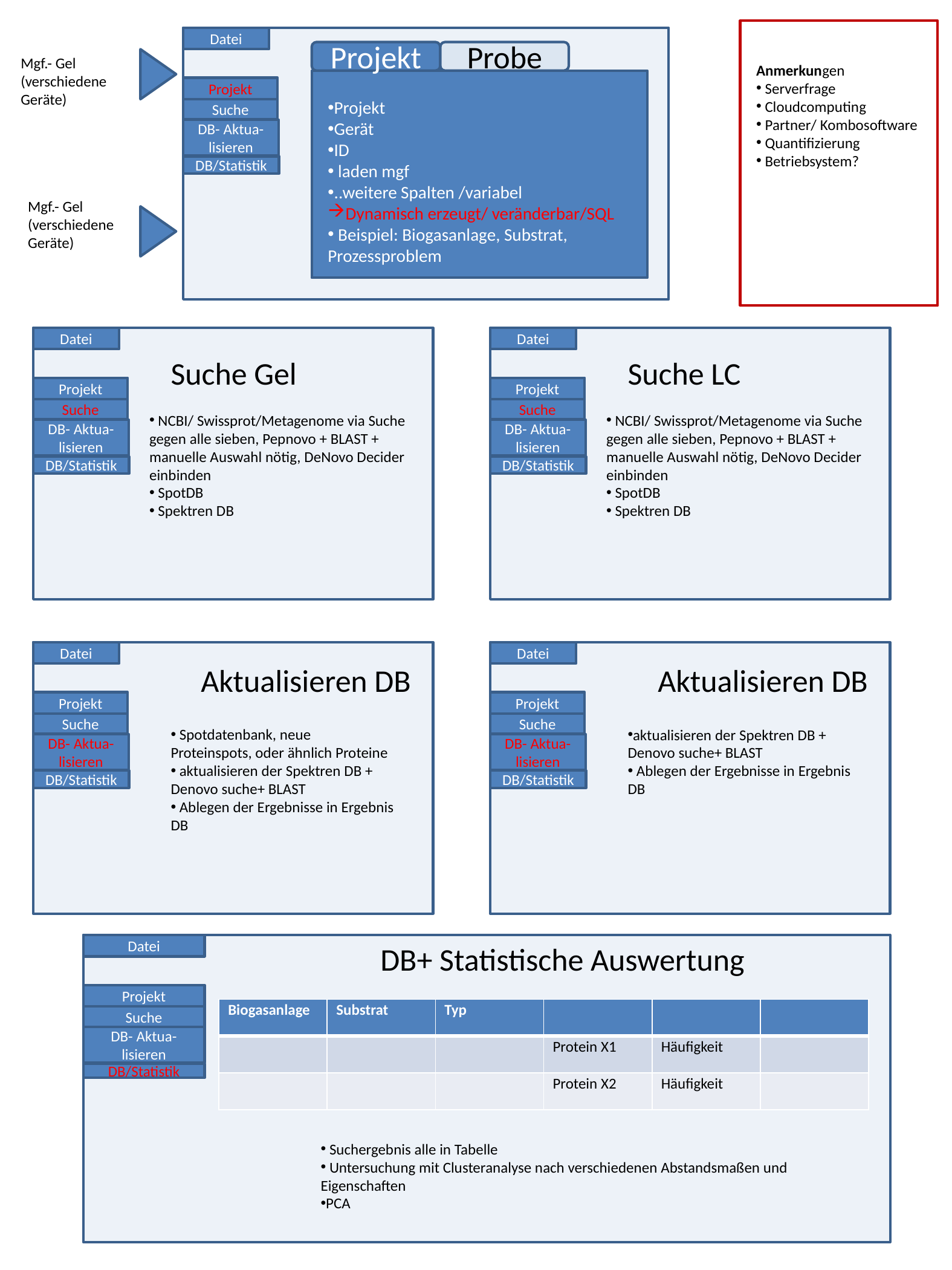

Datei
Projekt
Probe
Mgf.- Gel
(verschiedene Geräte)

Projekt
Projekt
Gerät
ID
 laden mgf
..weitere Spalten /variabel
Dynamisch erzeugt/ veränderbar/SQL
 Beispiel: Biogasanlage, Substrat, Prozessproblem
Suche
DB- Aktua-lisieren
DB/Statistik
Mgf.- Gel
(verschiedene Geräte)

Anmerkungen
 Serverfrage
 Cloudcomputing
 Partner/ Kombosoftware
 Quantifizierung
 Betriebsystem?

Datei

Datei
Suche Gel
Suche LC
Projekt
Projekt
Suche
Suche
 NCBI/ Swissprot/Metagenome via Suche gegen alle sieben, Pepnovo + BLAST + manuelle Auswahl nötig, DeNovo Decider einbinden
 SpotDB
 Spektren DB
 NCBI/ Swissprot/Metagenome via Suche gegen alle sieben, Pepnovo + BLAST + manuelle Auswahl nötig, DeNovo Decider einbinden
 SpotDB
 Spektren DB
DB- Aktua-lisieren
DB- Aktua-lisieren
DB/Statistik
DB/Statistik

Datei
Aktualisieren DB
Projekt
Suche
 Spotdatenbank, neue Proteinspots, oder ähnlich Proteine
 aktualisieren der Spektren DB + Denovo suche+ BLAST
 Ablegen der Ergebnisse in Ergebnis DB
DB- Aktua-lisieren
DB/Statistik

Datei
Aktualisieren DB
Projekt
Suche
aktualisieren der Spektren DB + Denovo suche+ BLAST
 Ablegen der Ergebnisse in Ergebnis DB

DB- Aktua-lisieren
DB/Statistik

Datei
DB+ Statistische Auswertung
Projekt
Suche
DB- Aktua-lisieren
DB/Statistik
 Suchergebnis alle in Tabelle
 Untersuchung mit Clusteranalyse nach verschiedenen Abstandsmaßen und  Eigenschaften
PCA
| Biogasanlage | Substrat | Typ |  |  |  |
| --- | --- | --- | --- | --- | --- |
|  |  |  | Protein X1 | Häufigkeit |  |
|  |  |  | Protein X2 | Häufigkeit |  |